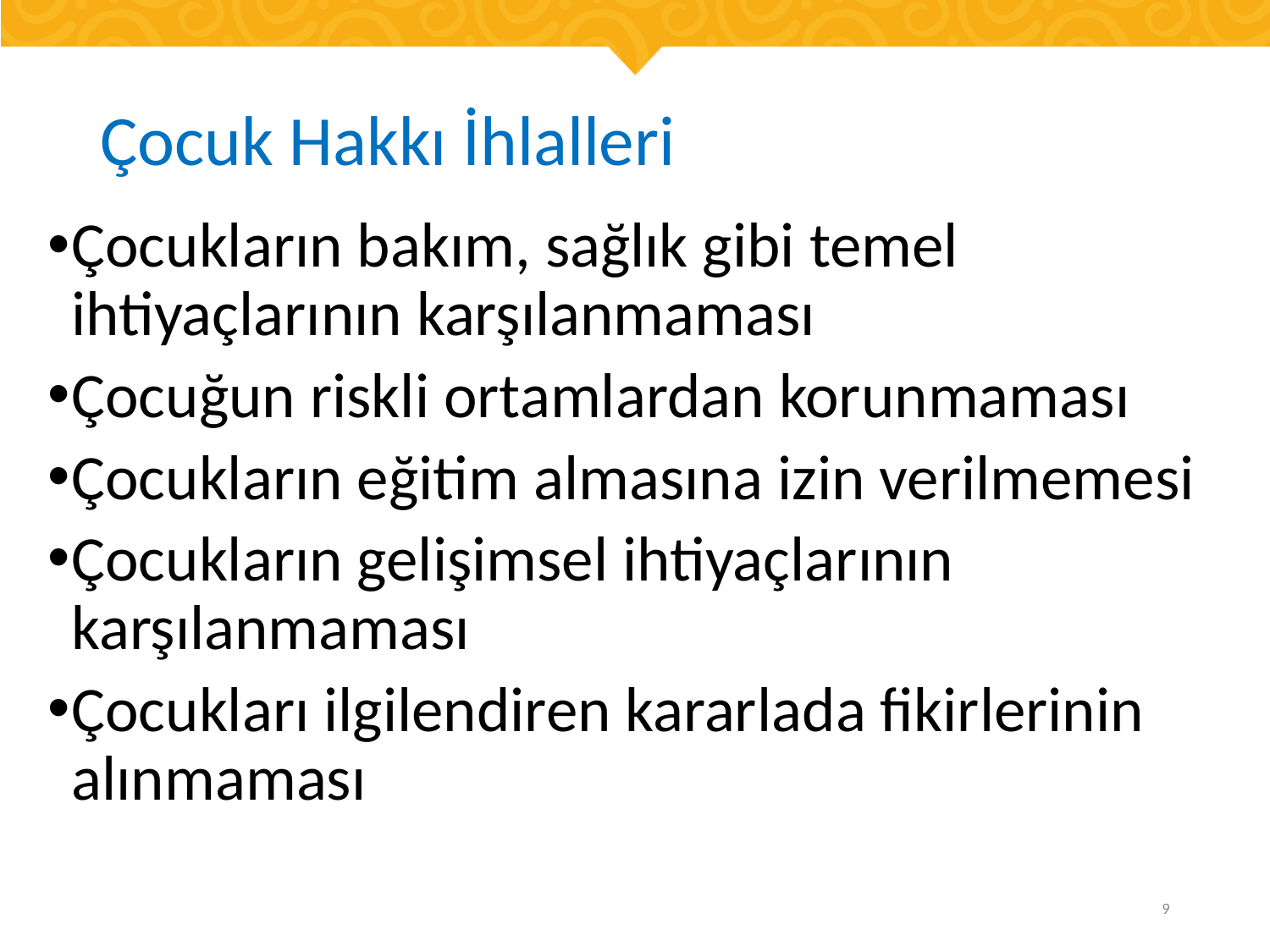

# Çocuk Hakkı İhlalleri
Çocukların bakım, sağlık gibi temel ihtiyaçlarının karşılanmaması
Çocuğun riskli ortamlardan korunmaması
Çocukların eğitim almasına izin verilmemesi
Çocukların gelişimsel ihtiyaçlarının karşılanmaması
Çocukları ilgilendiren kararlada fikirlerinin alınmaması
9